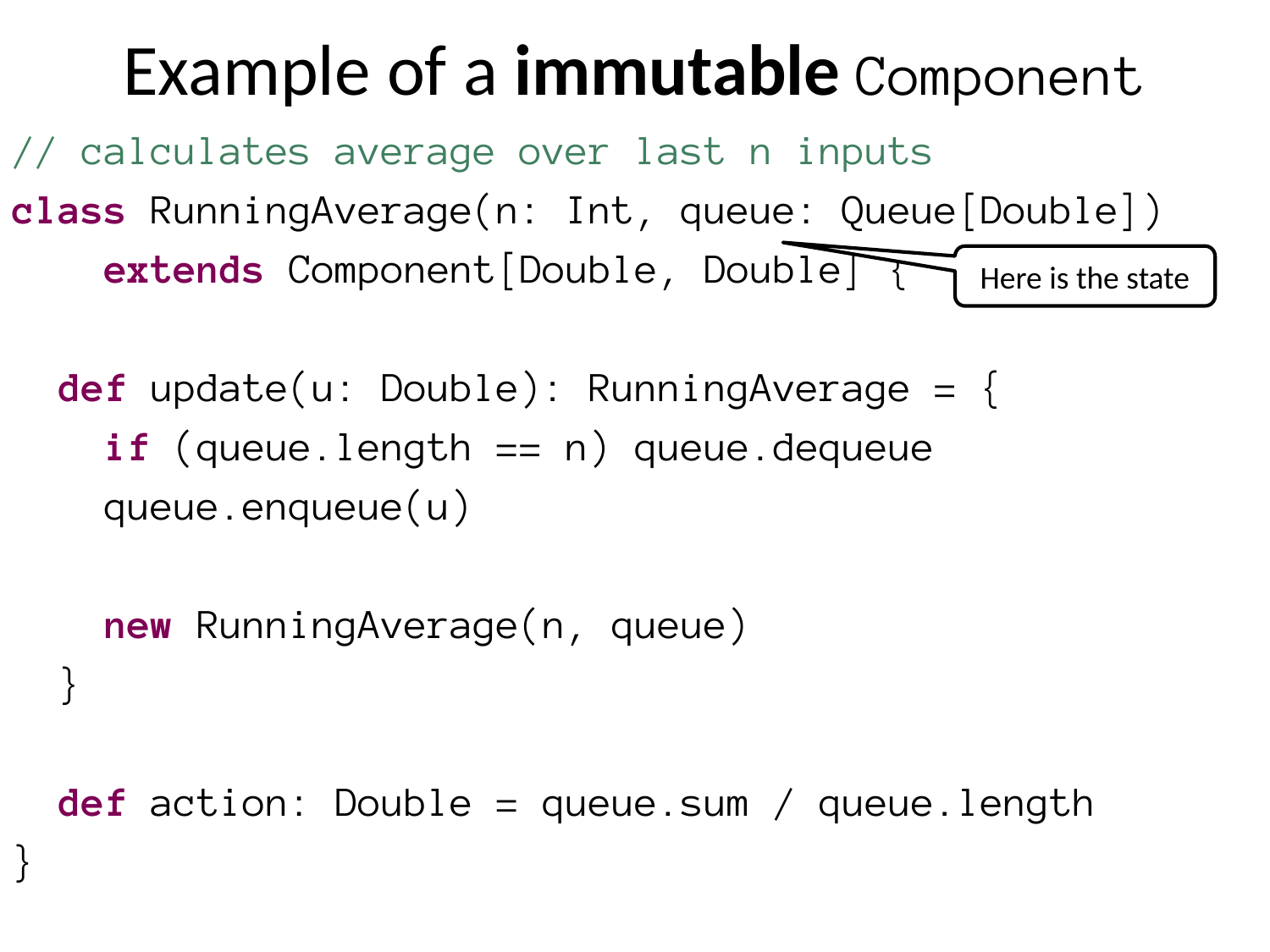

Example of a immutable Component
// calculates average over last n inputs
class RunningAverage(n: Int, queue: Queue[Double])
    extends Component[Double, Double] {

  def update(u: Double): RunningAverage = {
    if (queue.length == n) queue.dequeue
    queue.enqueue(u)

    new RunningAverage(n, queue)
  }

  def action: Double = queue.sum / queue.length
}
Here is the state